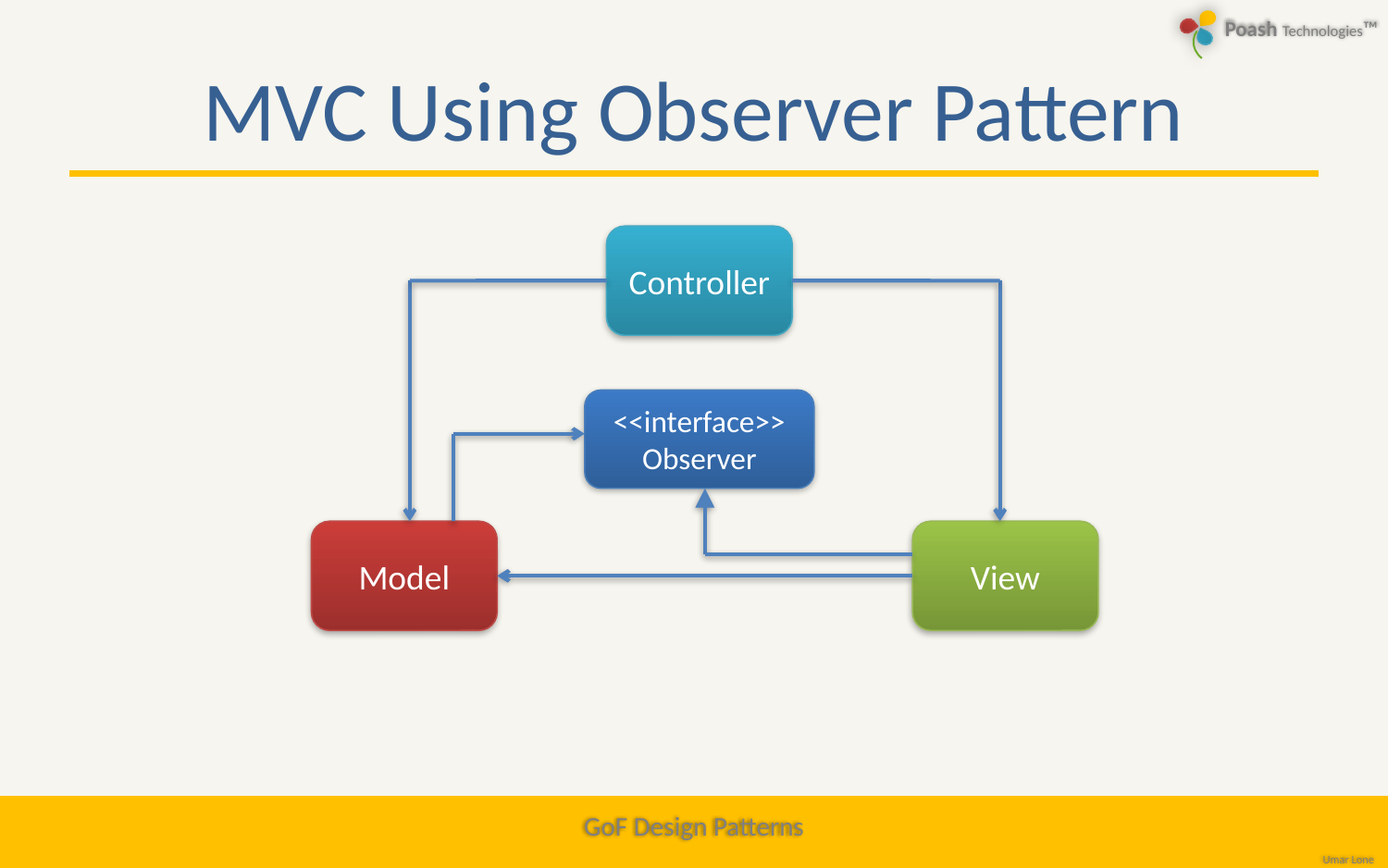

# MVC Using Observer Pattern
Controller
<<interface>>
Observer
Model
View